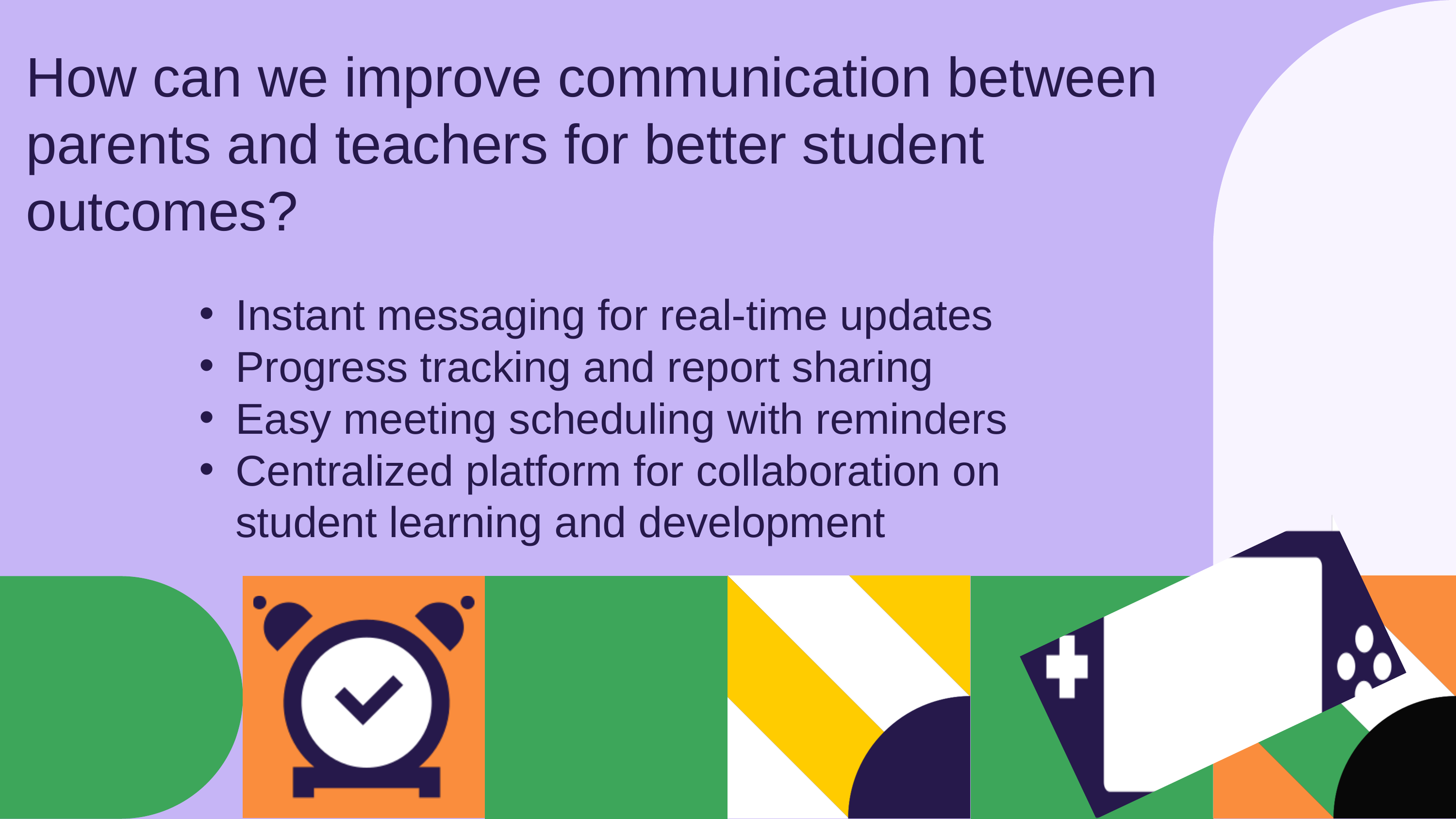

How can we improve communication between parents and teachers for better student outcomes?
Instant messaging for real-time updates
Progress tracking and report sharing
Easy meeting scheduling with reminders
Centralized platform for collaboration on student learning and development